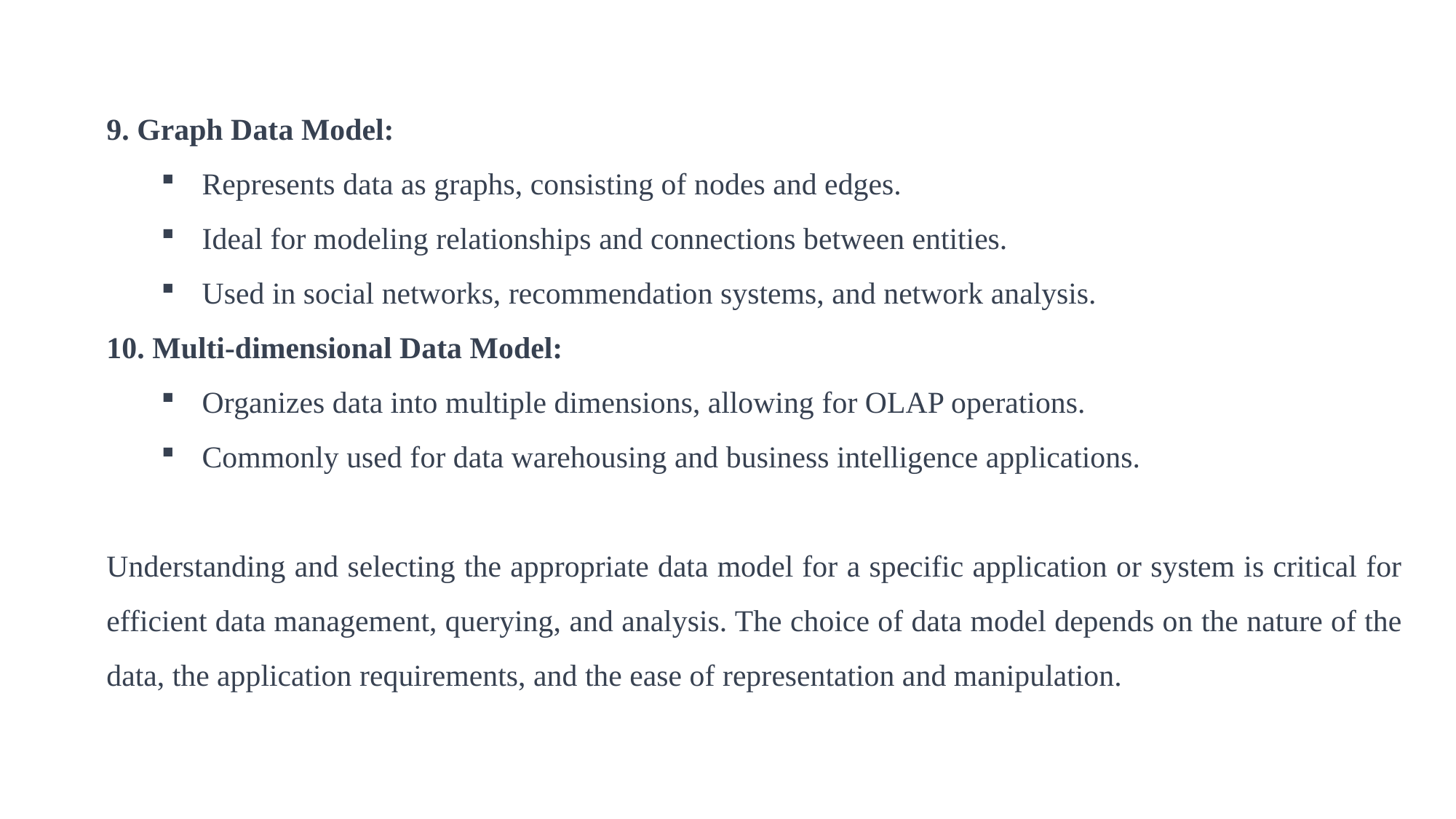

9. Graph Data Model:
Represents data as graphs, consisting of nodes and edges.
Ideal for modeling relationships and connections between entities.
Used in social networks, recommendation systems, and network analysis.
10. Multi-dimensional Data Model:
Organizes data into multiple dimensions, allowing for OLAP operations.
Commonly used for data warehousing and business intelligence applications.

Understanding and selecting the appropriate data model for a specific application or system is critical for efficient data management, querying, and analysis. The choice of data model depends on the nature of the data, the application requirements, and the ease of representation and manipulation.